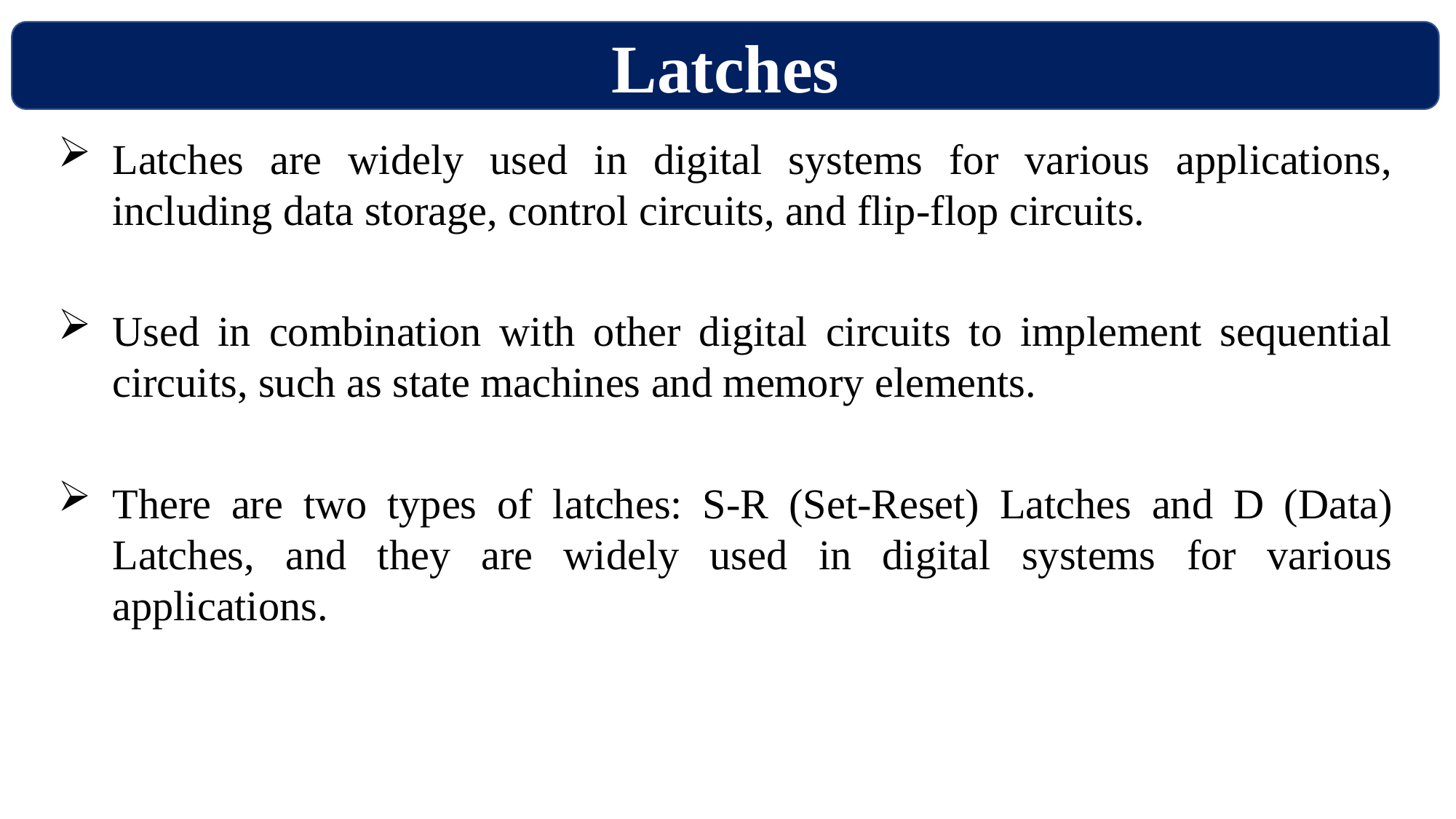

Latches
Latches are widely used in digital systems for various applications, including data storage, control circuits, and flip-flop circuits.

Used in combination with other digital circuits to implement sequential circuits, such as state machines and memory elements.

There are two types of latches: S-R (Set-Reset) Latches and D (Data) Latches, and they are widely used in digital systems for various applications.